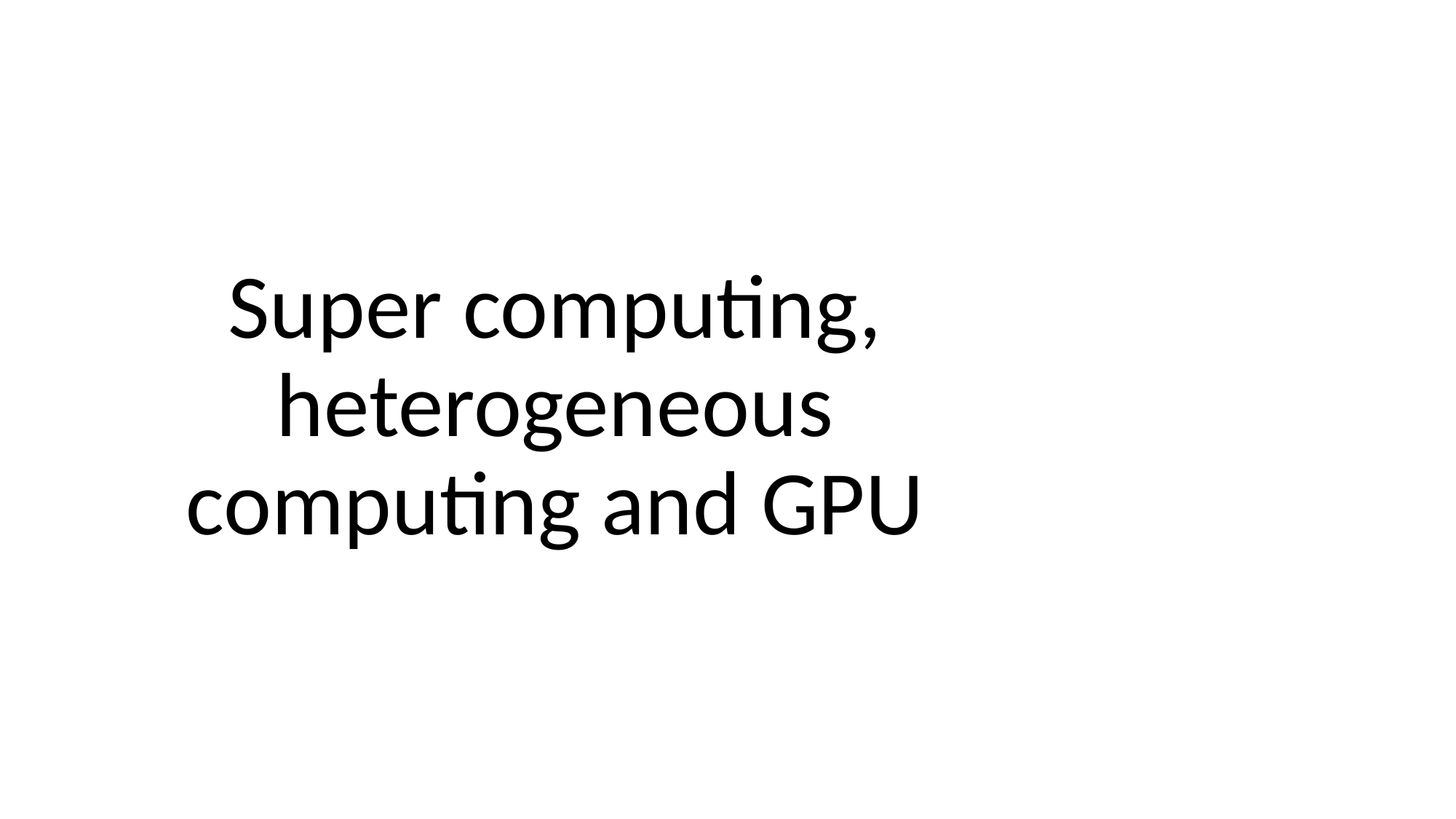

# Super computing, heterogeneous computing and GPU